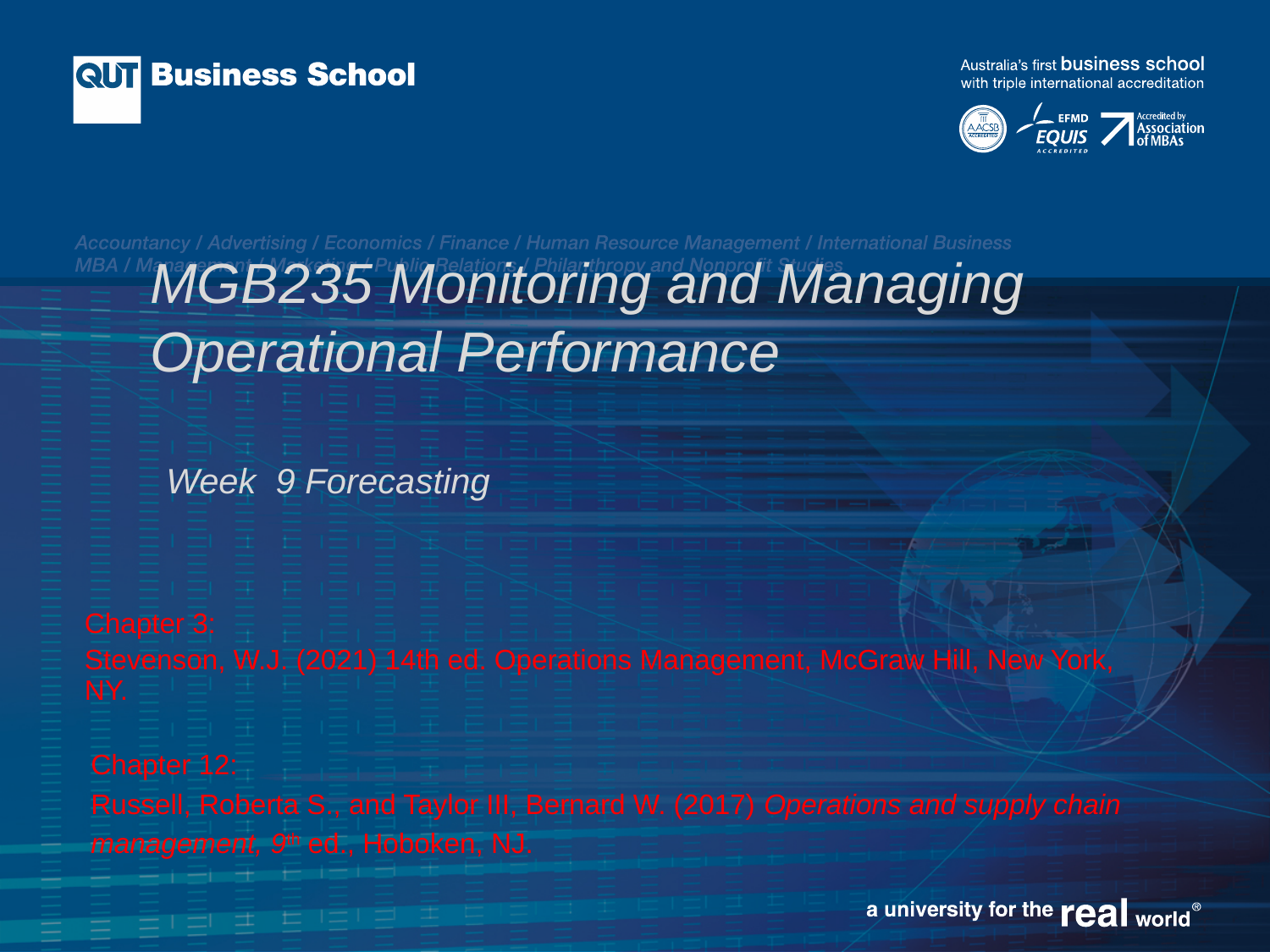

# MGB235 Monitoring and Managing Operational Performance
Week  9 Forecasting
Chapter 3:
Stevenson, W.J. (2021) 14th ed. Operations Management, McGraw Hill, New York, NY.
Chapter 12:
Russell, Roberta S., and Taylor III, Bernard W. (2017) Operations and supply chain
management, 9th ed., Hoboken, NJ.